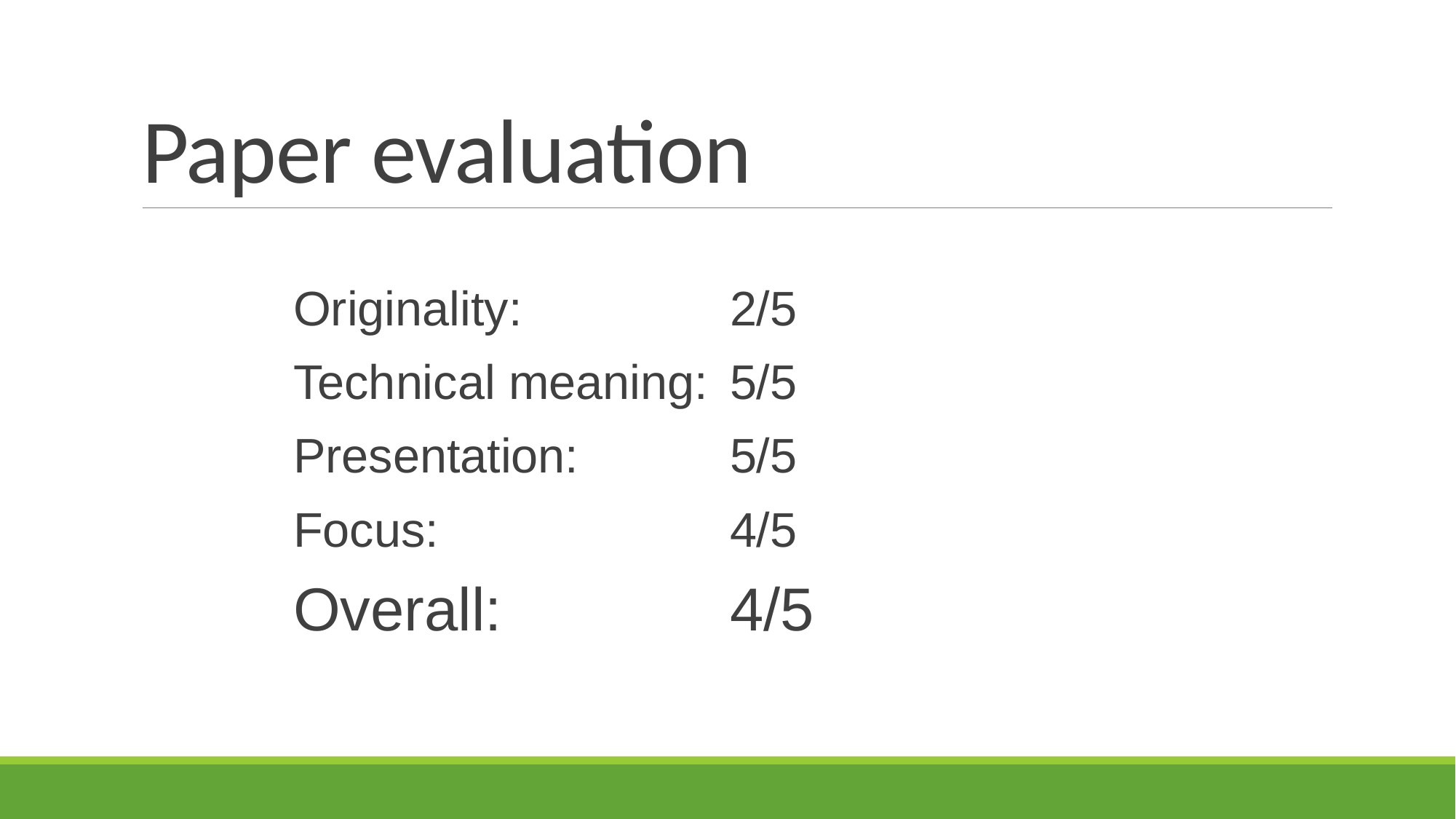

# Paper evaluation
Originality:		2/5
Technical meaning:	5/5
Presentation:		5/5
Focus:			4/5
Overall: 		4/5